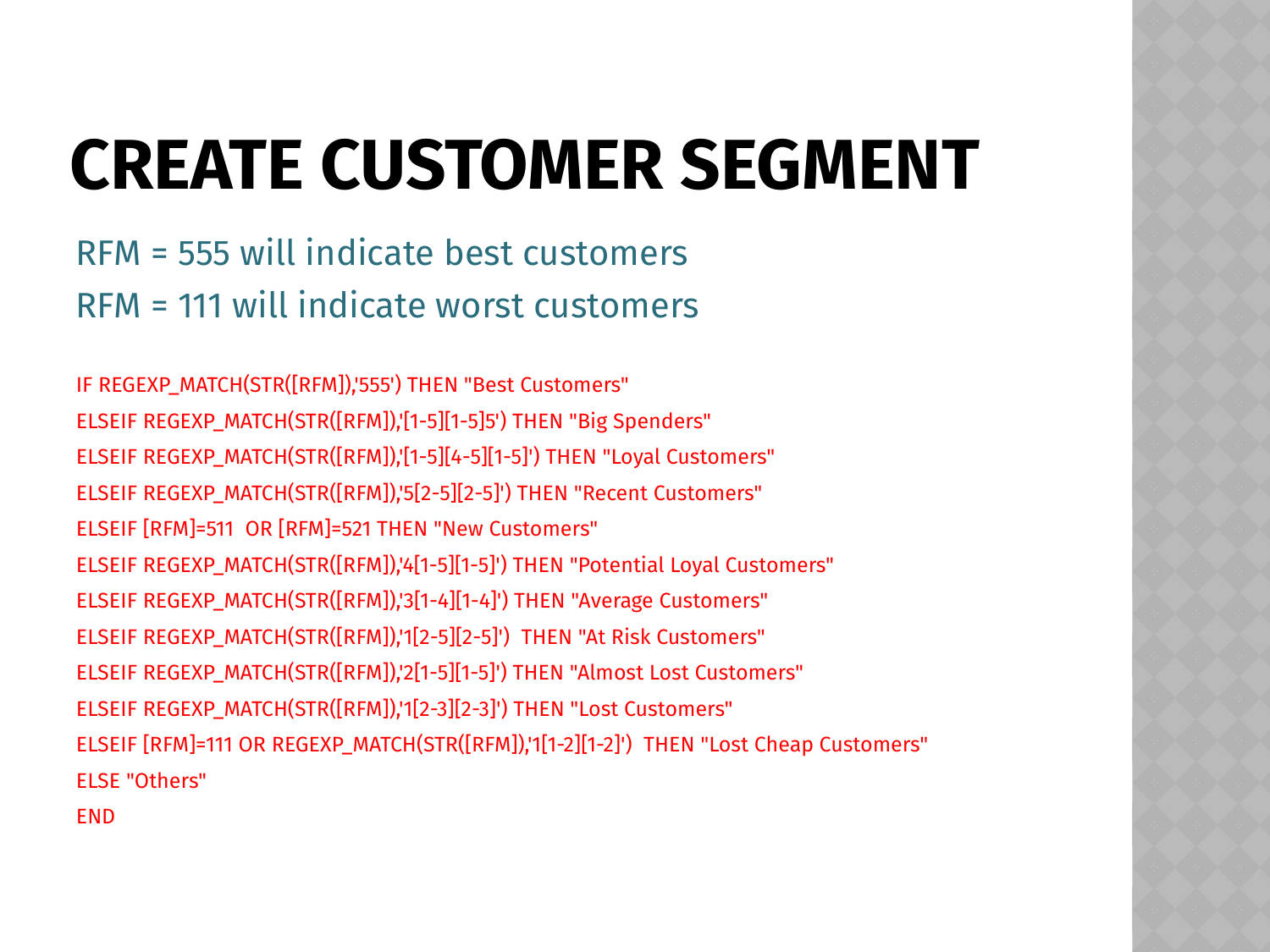

# Create Customer Segment
RFM = 555 will indicate best customers
RFM = 111 will indicate worst customers

IF REGEXP_MATCH(STR([RFM]),'555') THEN "Best Customers"
ELSEIF REGEXP_MATCH(STR([RFM]),'[1-5][1-5]5') THEN "Big Spenders"
ELSEIF REGEXP_MATCH(STR([RFM]),'[1-5][4-5][1-5]') THEN "Loyal Customers"
ELSEIF REGEXP_MATCH(STR([RFM]),'5[2-5][2-5]') THEN "Recent Customers"
ELSEIF [RFM]=511  OR [RFM]=521 THEN "New Customers"
ELSEIF REGEXP_MATCH(STR([RFM]),'4[1-5][1-5]') THEN "Potential Loyal Customers"
ELSEIF REGEXP_MATCH(STR([RFM]),'3[1-4][1-4]') THEN "Average Customers"
ELSEIF REGEXP_MATCH(STR([RFM]),'1[2-5][2-5]')  THEN "At Risk Customers"
ELSEIF REGEXP_MATCH(STR([RFM]),'2[1-5][1-5]') THEN "Almost Lost Customers"
ELSEIF REGEXP_MATCH(STR([RFM]),'1[2-3][2-3]') THEN "Lost Customers"
ELSEIF [RFM]=111 OR REGEXP_MATCH(STR([RFM]),'1[1-2][1-2]')  THEN "Lost Cheap Customers"
ELSE "Others"
END